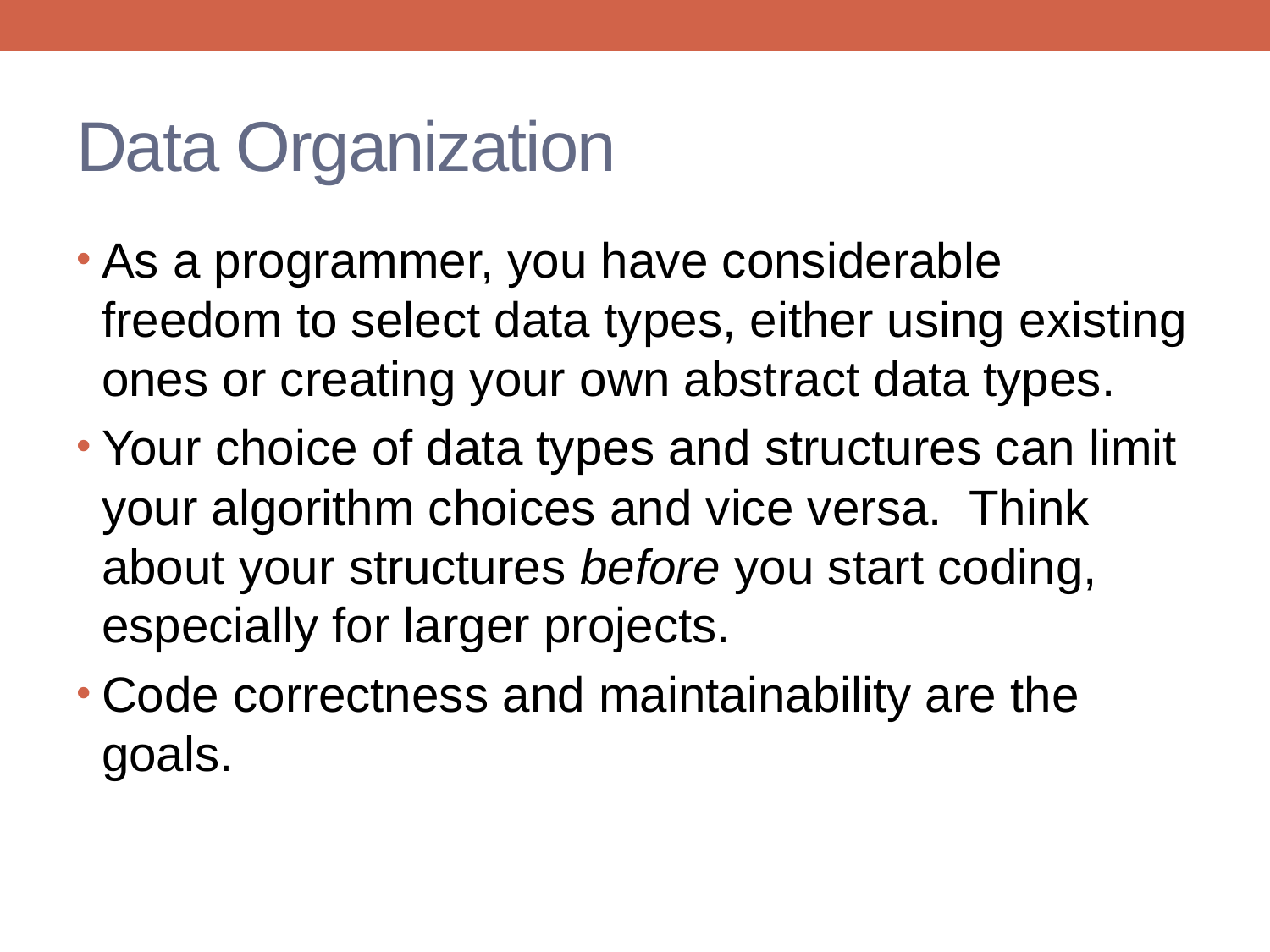

# Data Organization
As a programmer, you have considerable freedom to select data types, either using existing ones or creating your own abstract data types.
Your choice of data types and structures can limit your algorithm choices and vice versa.  Think about your structures before you start coding, especially for larger projects.
Code correctness and maintainability are the goals.